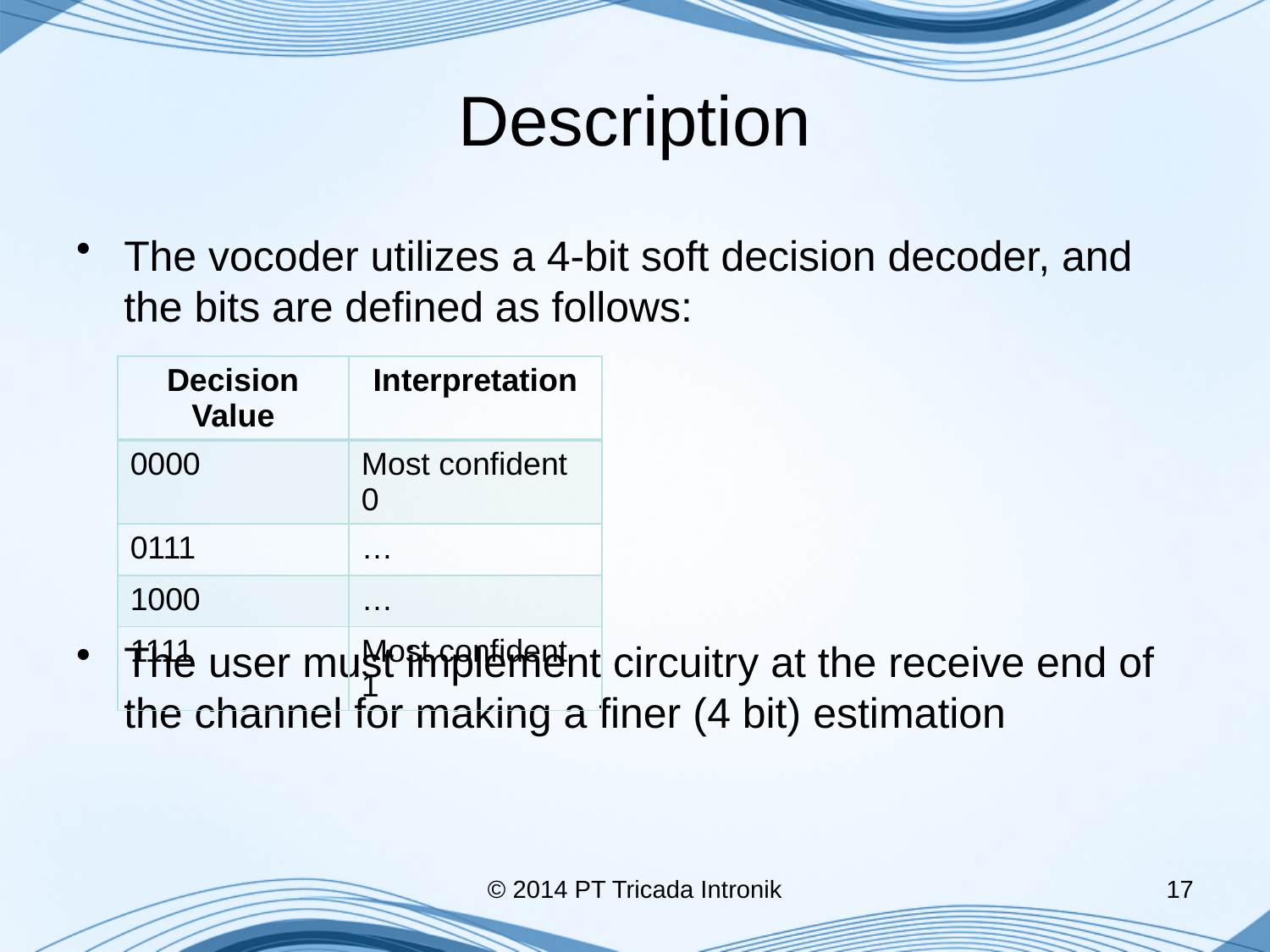

# Description
The vocoder utilizes a 4-bit soft decision decoder, and the bits are defined as follows:

The user must implement circuitry at the receive end of the channel for making a finer (4 bit) estimation
| Decision Value | Interpretation |
| --- | --- |
| 0000 | Most confident 0 |
| 0111 | … |
| 1000 | … |
| 1111 | Most confident 1 |

© 2014 PT Tricada Intronik
17